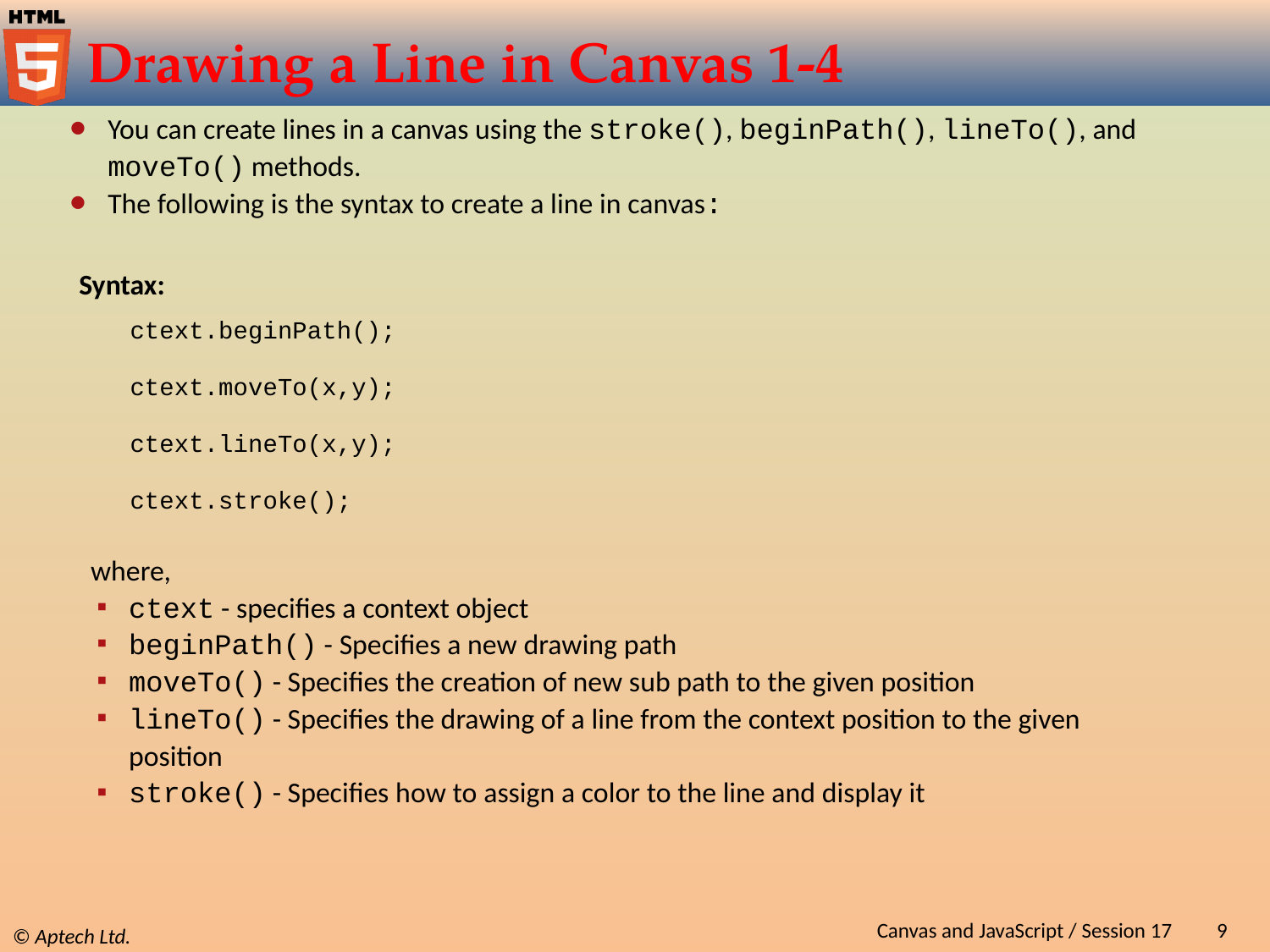

# Drawing a Line in Canvas 1-4
You can create lines in a canvas using the stroke(), beginPath(), lineTo(), and moveTo() methods.
The following is the syntax to create a line in canvas:

Syntax:
ctext.beginPath();
ctext.moveTo(x,y);
ctext.lineTo(x,y);
ctext.stroke();
where,
ctext - specifies a context object
beginPath() - Specifies a new drawing path
moveTo() - Specifies the creation of new sub path to the given position
lineTo() - Specifies the drawing of a line from the context position to the given position
stroke() - Specifies how to assign a color to the line and display it
Canvas and JavaScript / Session 17
9